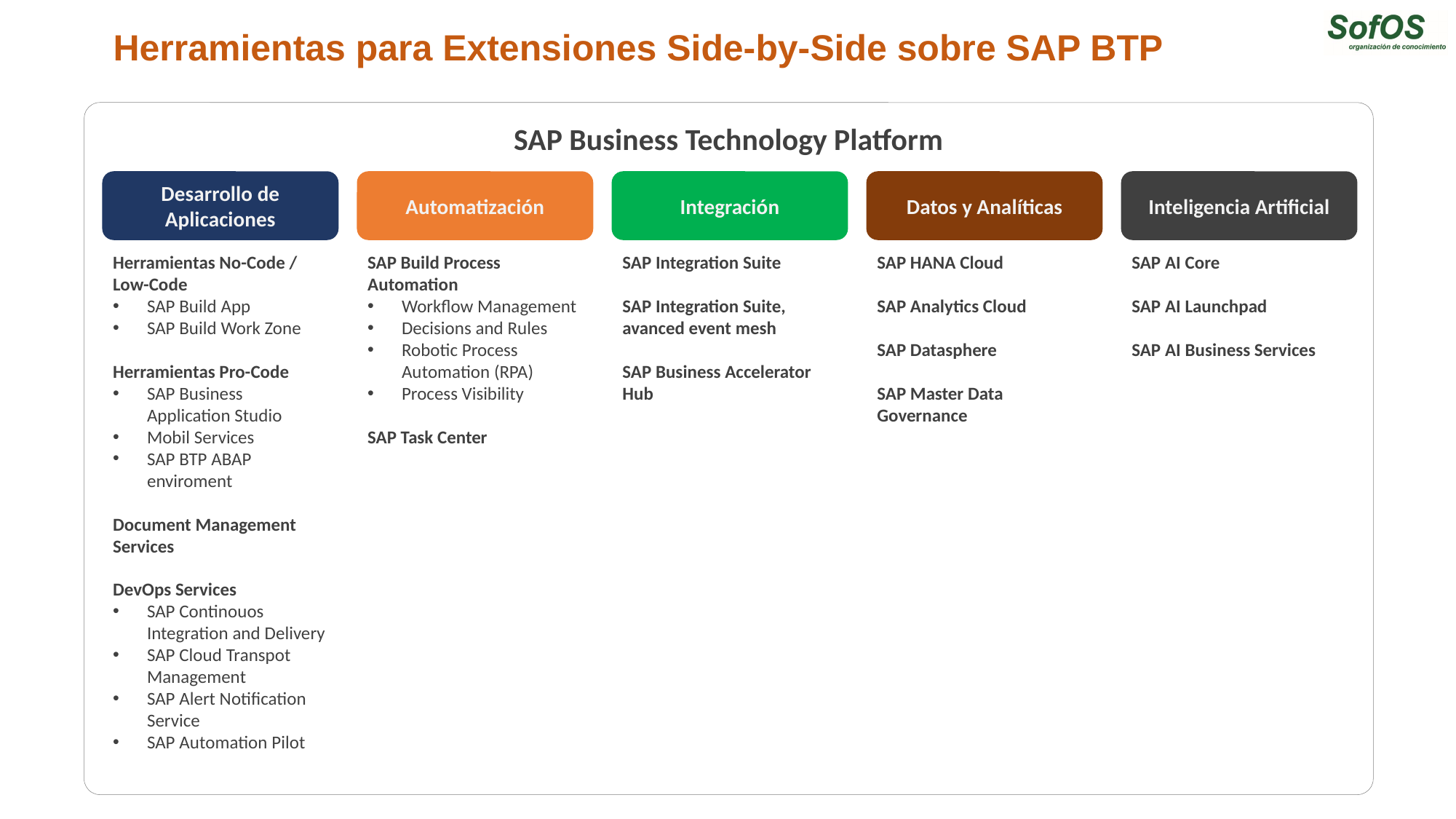

# Herramientas para Extensiones Side-by-Side sobre SAP BTP
SAP Business Technology Platform
Desarrollo de Aplicaciones
Automatización
Integración
Datos y Analíticas
Inteligencia Artificial
Herramientas No-Code / Low-Code
SAP Build App
SAP Build Work Zone

Herramientas Pro-Code
SAP Business Application Studio
Mobil Services
SAP BTP ABAP enviroment

Document Management Services

DevOps Services
SAP Continouos Integration and Delivery
SAP Cloud Transpot Management
SAP Alert Notification Service
SAP Automation Pilot
SAP Build Process Automation
Workflow Management
Decisions and Rules
Robotic Process Automation (RPA)
Process Visibility

SAP Task Center
SAP Integration Suite

SAP Integration Suite, avanced event mesh

SAP Business Accelerator Hub
SAP HANA Cloud

SAP Analytics Cloud

SAP Datasphere

SAP Master Data Governance
SAP AI Core

SAP AI Launchpad

SAP AI Business Services